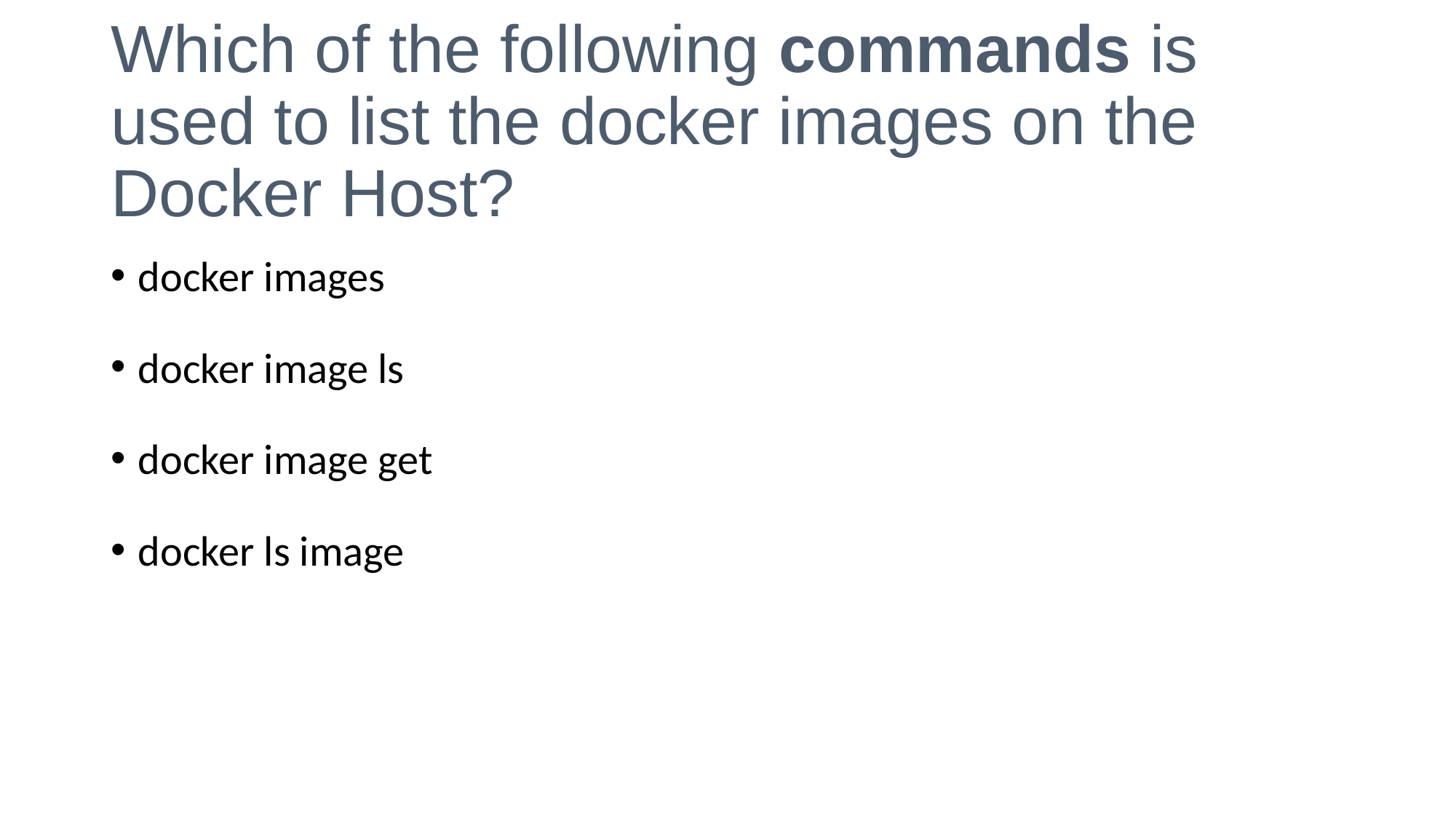

# Which of the following commands is used to list the docker images on the Docker Host?
docker images
docker image ls
docker image get
docker ls image